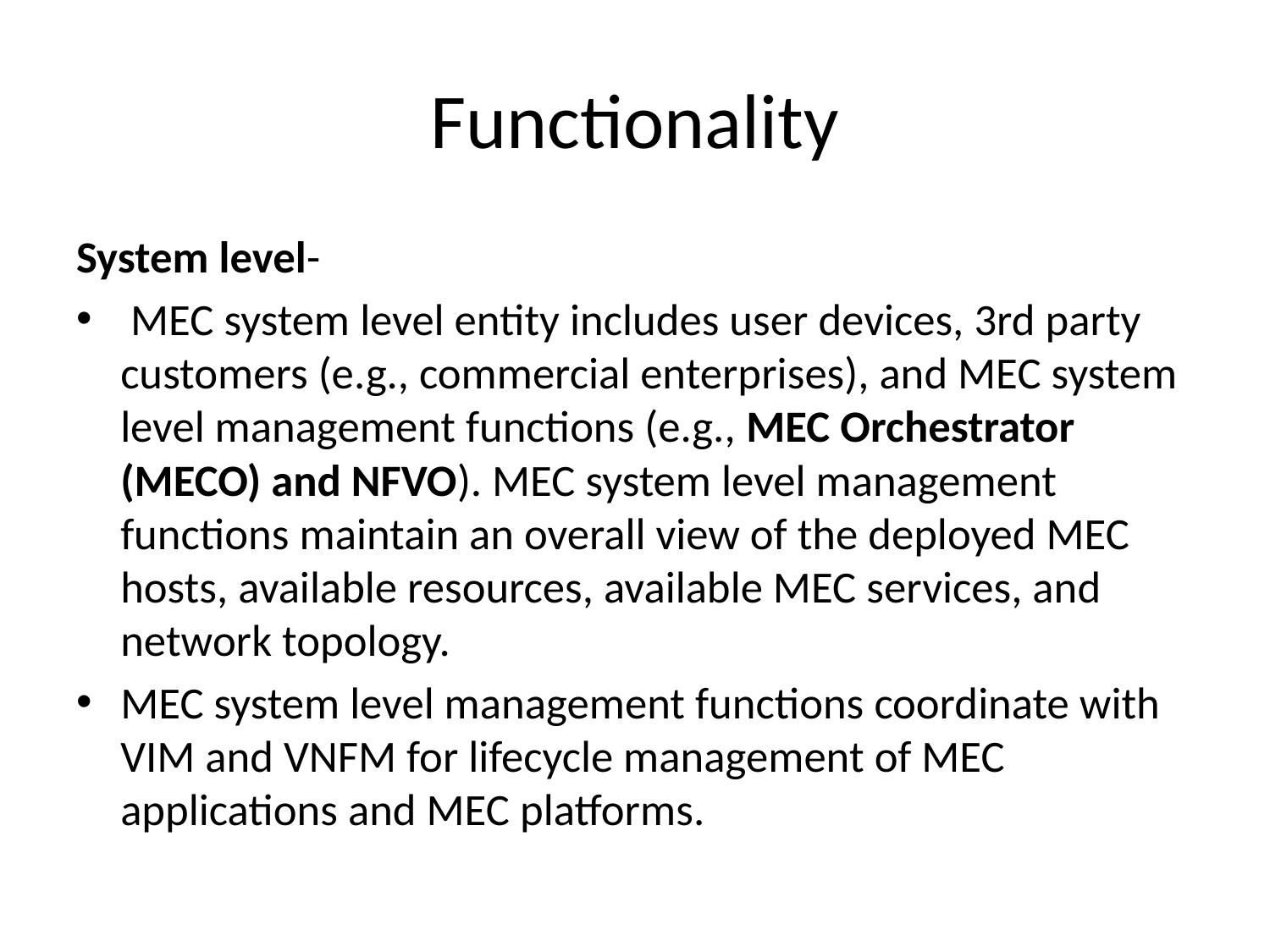

# Functionality
System level-
 MEC system level entity includes user devices, 3rd party customers (e.g., commercial enterprises), and MEC system level management functions (e.g., MEC Orchestrator (MECO) and NFVO). MEC system level management functions maintain an overall view of the deployed MEC hosts, available resources, available MEC services, and network topology.
MEC system level management functions coordinate with VIM and VNFM for lifecycle management of MEC applications and MEC platforms.